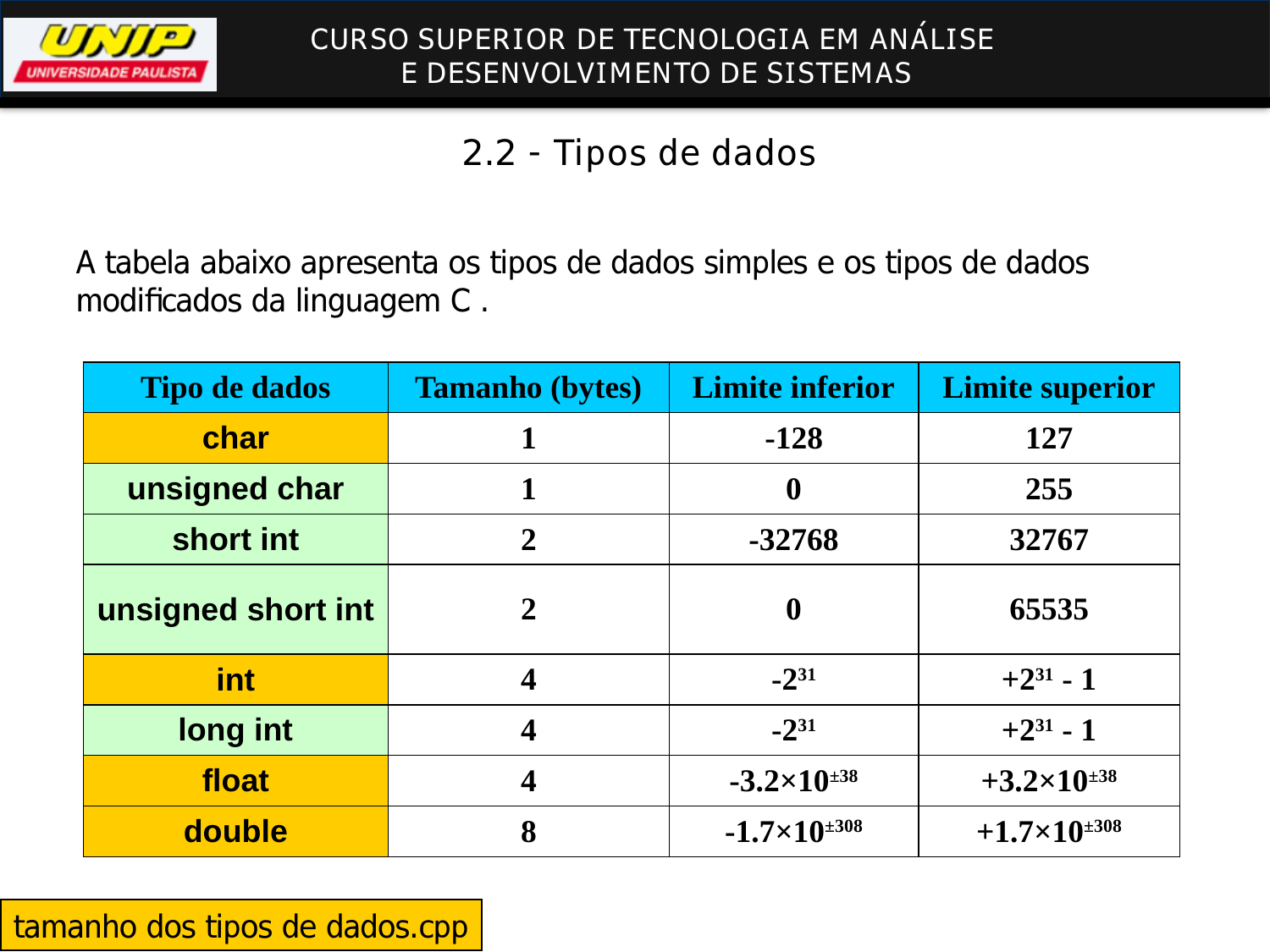

# 2.2 - Tipos de dados
A tabela abaixo apresenta os tipos de dados simples e os tipos de dados modificados da linguagem C .
| Tipo de dados | Tamanho (bytes) | Limite inferior | Limite superior |
| --- | --- | --- | --- |
| char | 1 | -128 | 127 |
| unsigned char | 1 | 0 | 255 |
| short int | 2 | -32768 | 32767 |
| unsigned short int | 2 | 0 | 65535 |
| int | 4 | -231 | +231 - 1 |
| long int | 4 | -231 | +231 - 1 |
| float | 4 | -3.2×10±38 | +3.2×10±38 |
| double | 8 | -1.7×10±308 | +1.7×10±308 |
tamanho dos tipos de dados.cpp